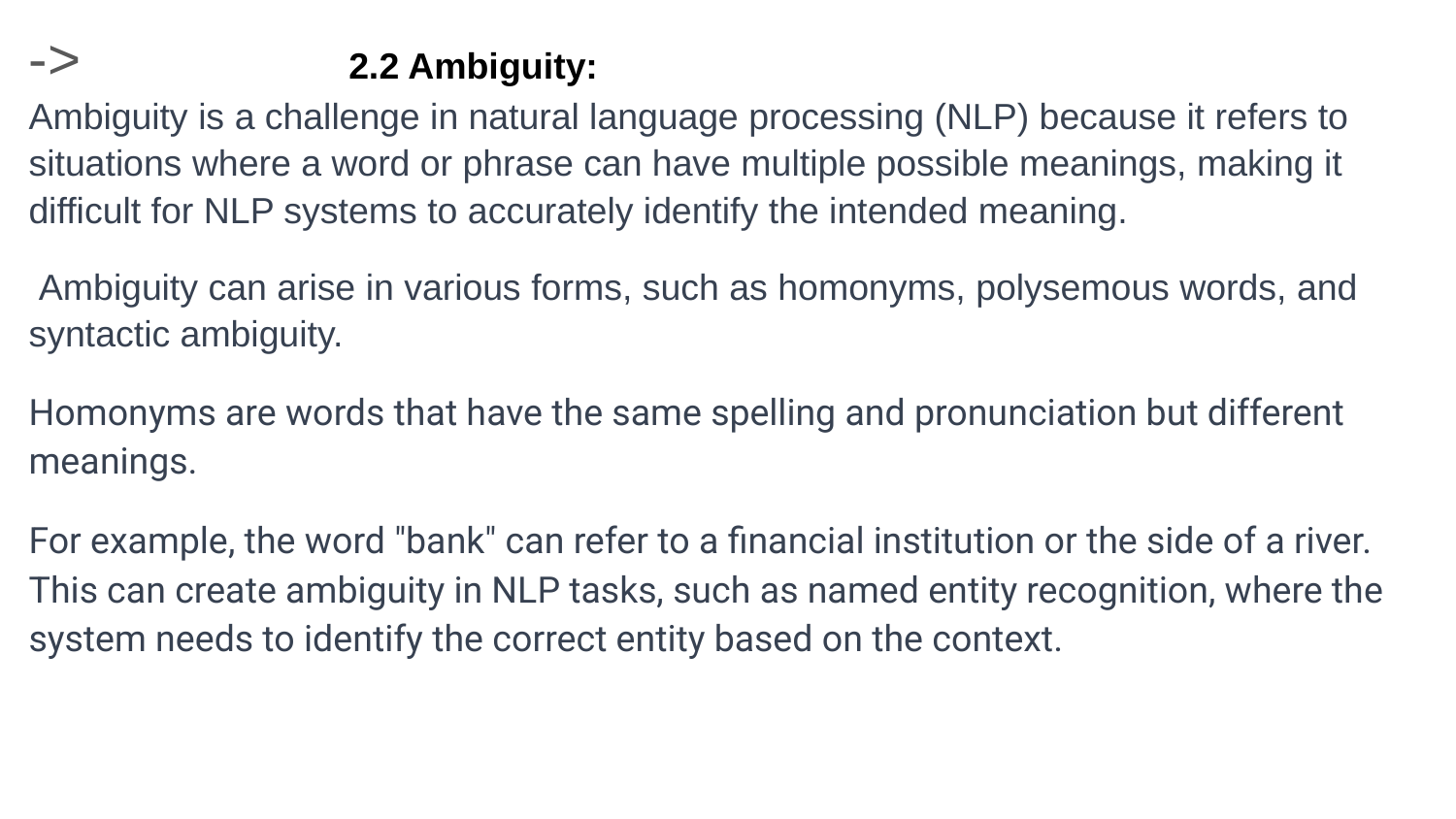

->                 2.2 Ambiguity:
Ambiguity is a challenge in natural language processing (NLP) because it refers to situations where a word or phrase can have multiple possible meanings, making it difficult for NLP systems to accurately identify the intended meaning.
 Ambiguity can arise in various forms, such as homonyms, polysemous words, and syntactic ambiguity.
Homonyms are words that have the same spelling and pronunciation but different meanings.
For example, the word "bank" can refer to a financial institution or the side of a river. This can create ambiguity in NLP tasks, such as named entity recognition, where the system needs to identify the correct entity based on the context.